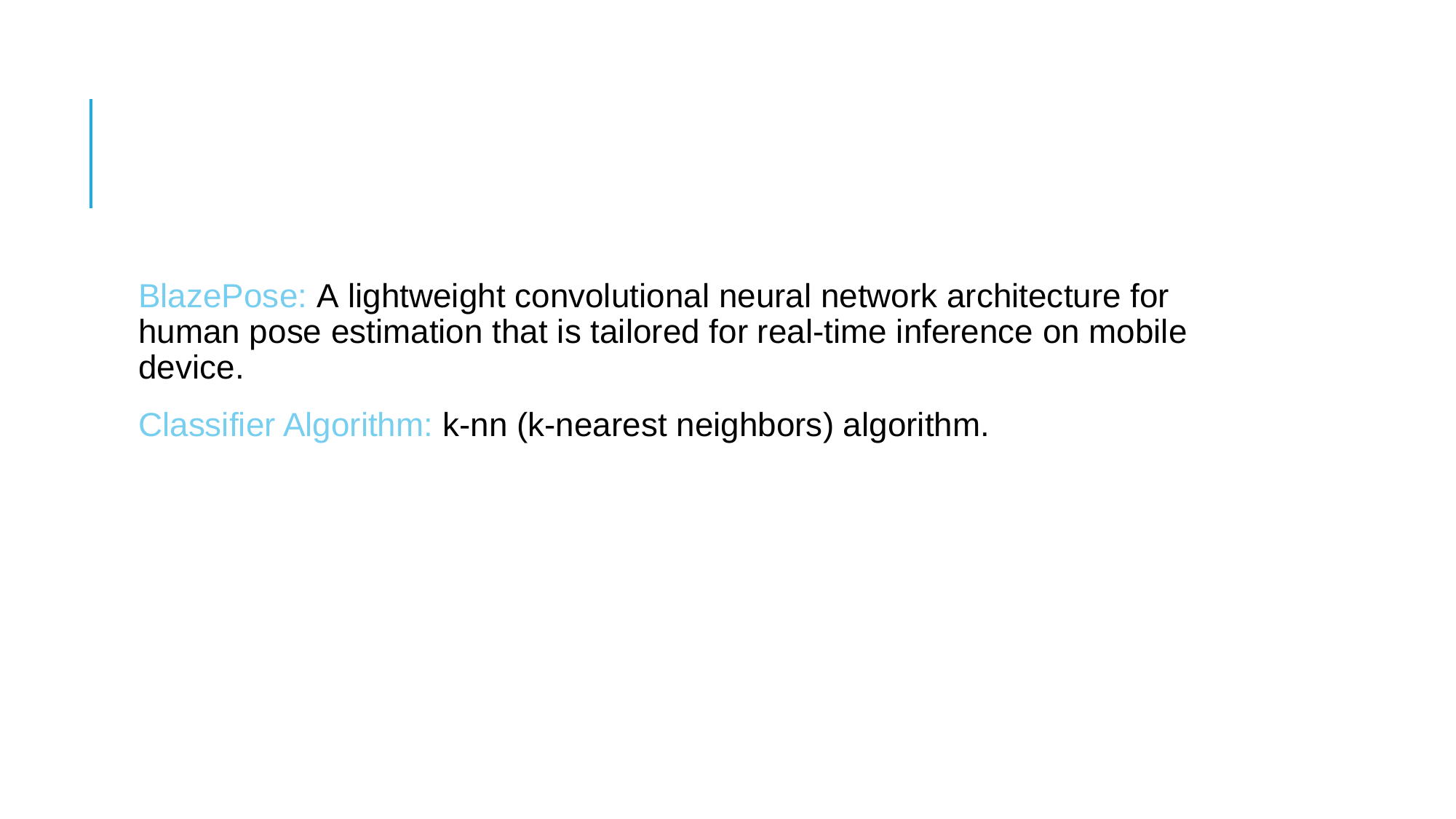

#
BlazePose: A lightweight convolutional neural network architecture for human pose estimation that is tailored for real-time inference on mobile device.
Classifier Algorithm: k-nn (k-nearest neighbors) algorithm.